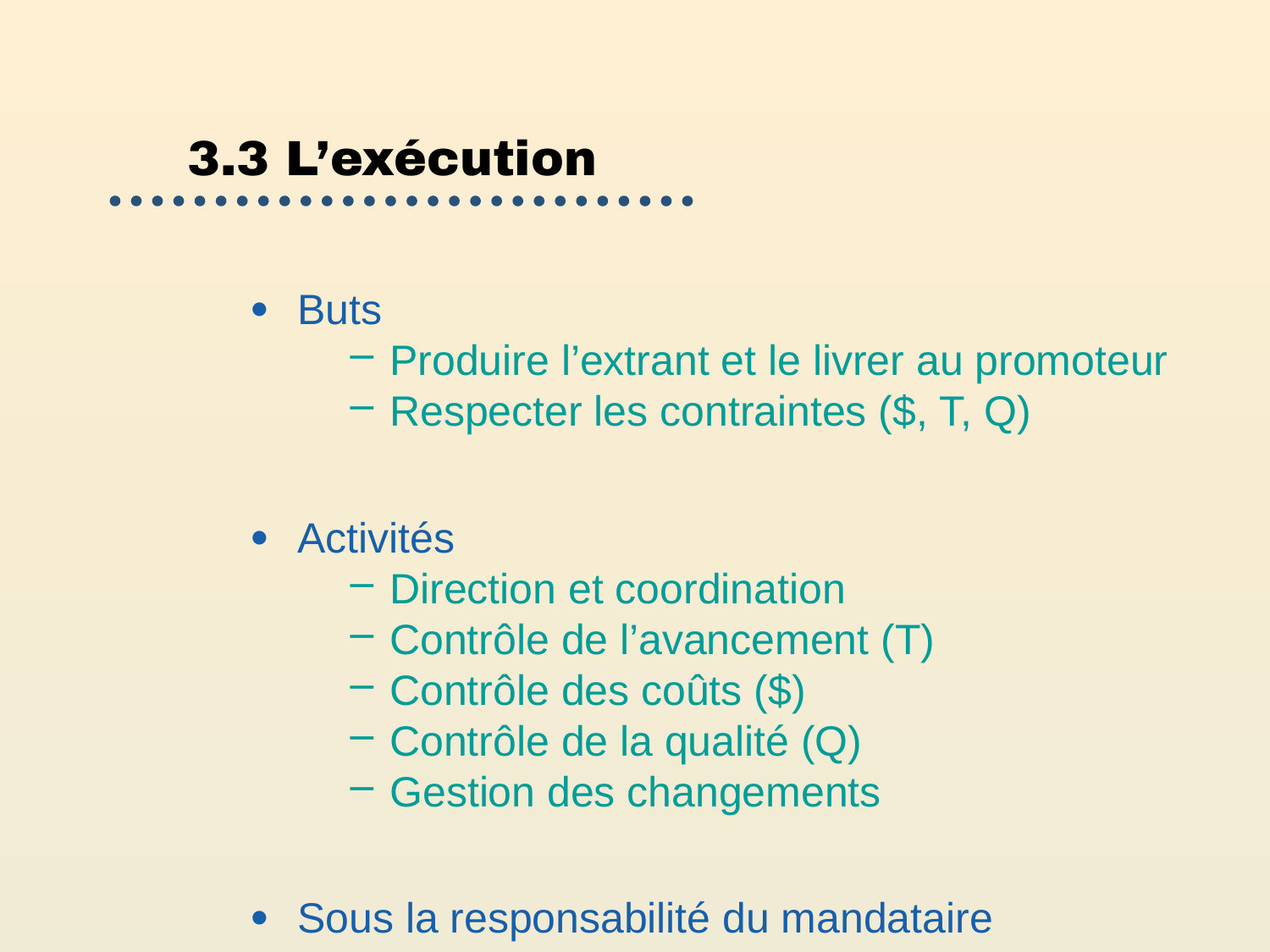

# 3.3 L’exécution

Buts
Produire l’extrant et le livrer au promoteur
Respecter les contraintes ($, T, Q)

Activités
Direction et coordination
Contrôle de l’avancement (T)
Contrôle des coûts ($)
Contrôle de la qualité (Q)
Gestion des changements

Sous la responsabilité du mandataire